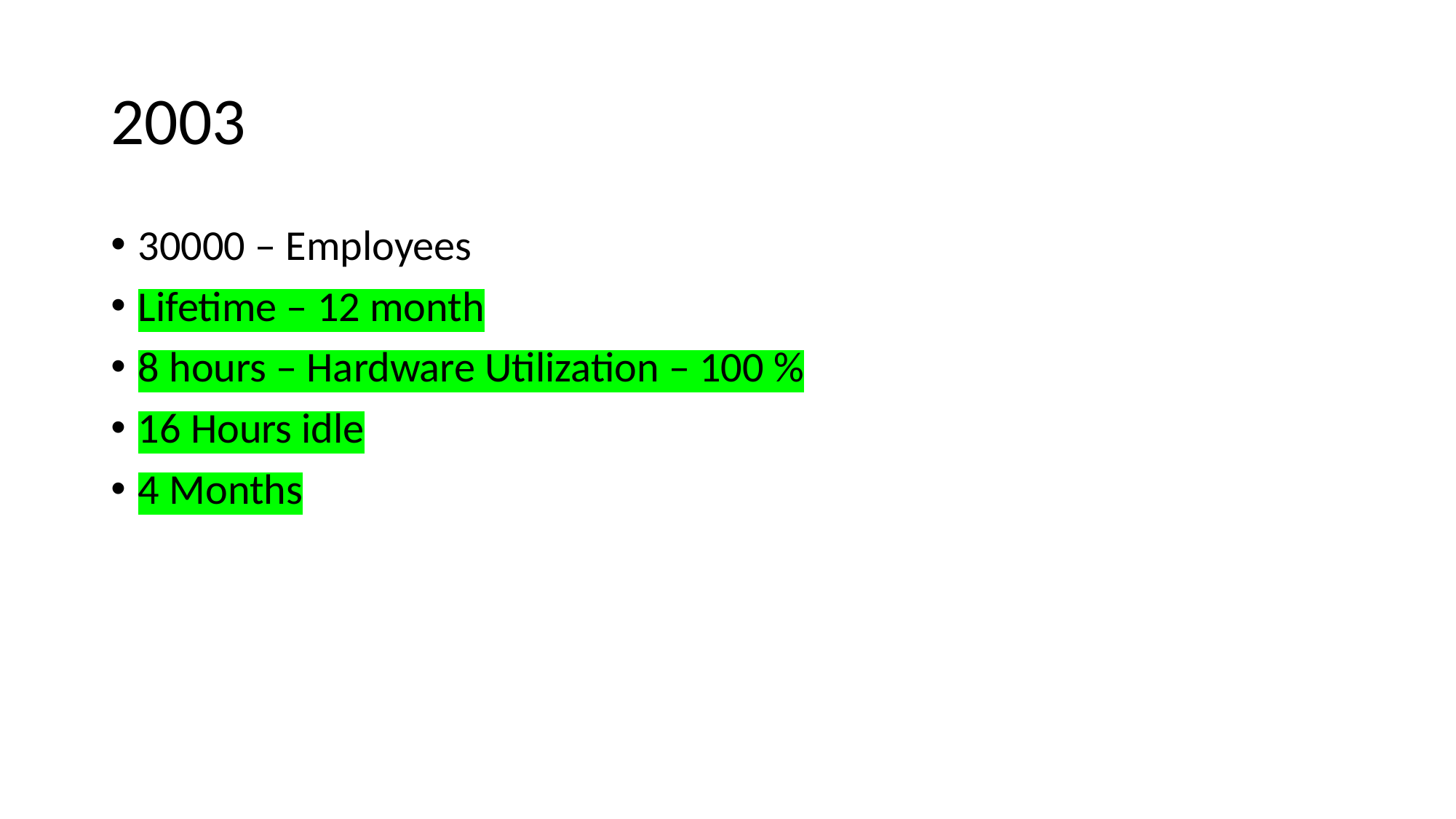

# 2003
30000 – Employees
Lifetime – 12 month
8 hours – Hardware Utilization – 100 %
16 Hours idle
4 Months